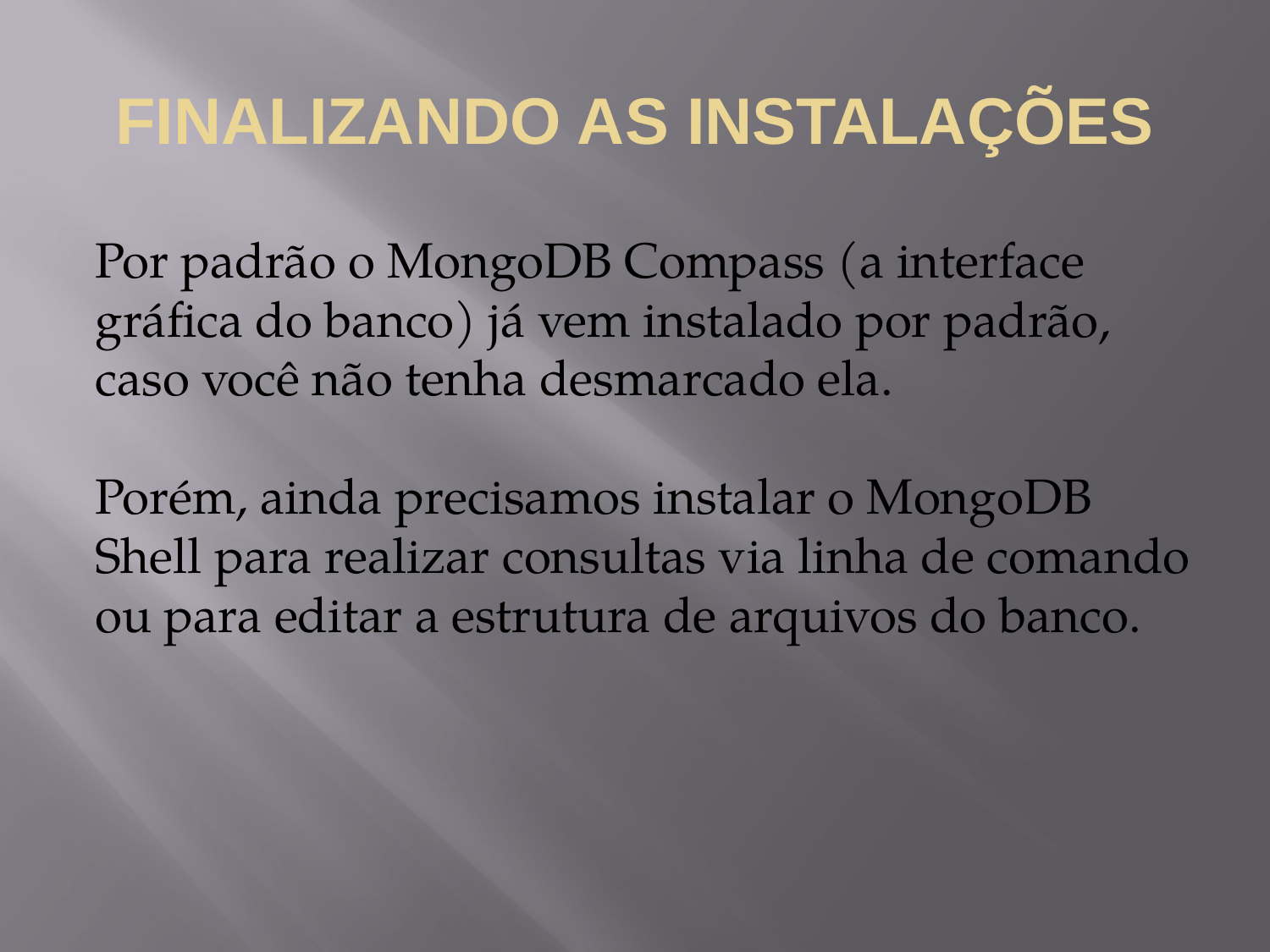

# FINALIZANDO AS INSTALAÇÕES
Por padrão o MongoDB Compass (a interface gráfica do banco) já vem instalado por padrão, caso você não tenha desmarcado ela.

Porém, ainda precisamos instalar o MongoDB Shell para realizar consultas via linha de comando ou para editar a estrutura de arquivos do banco.